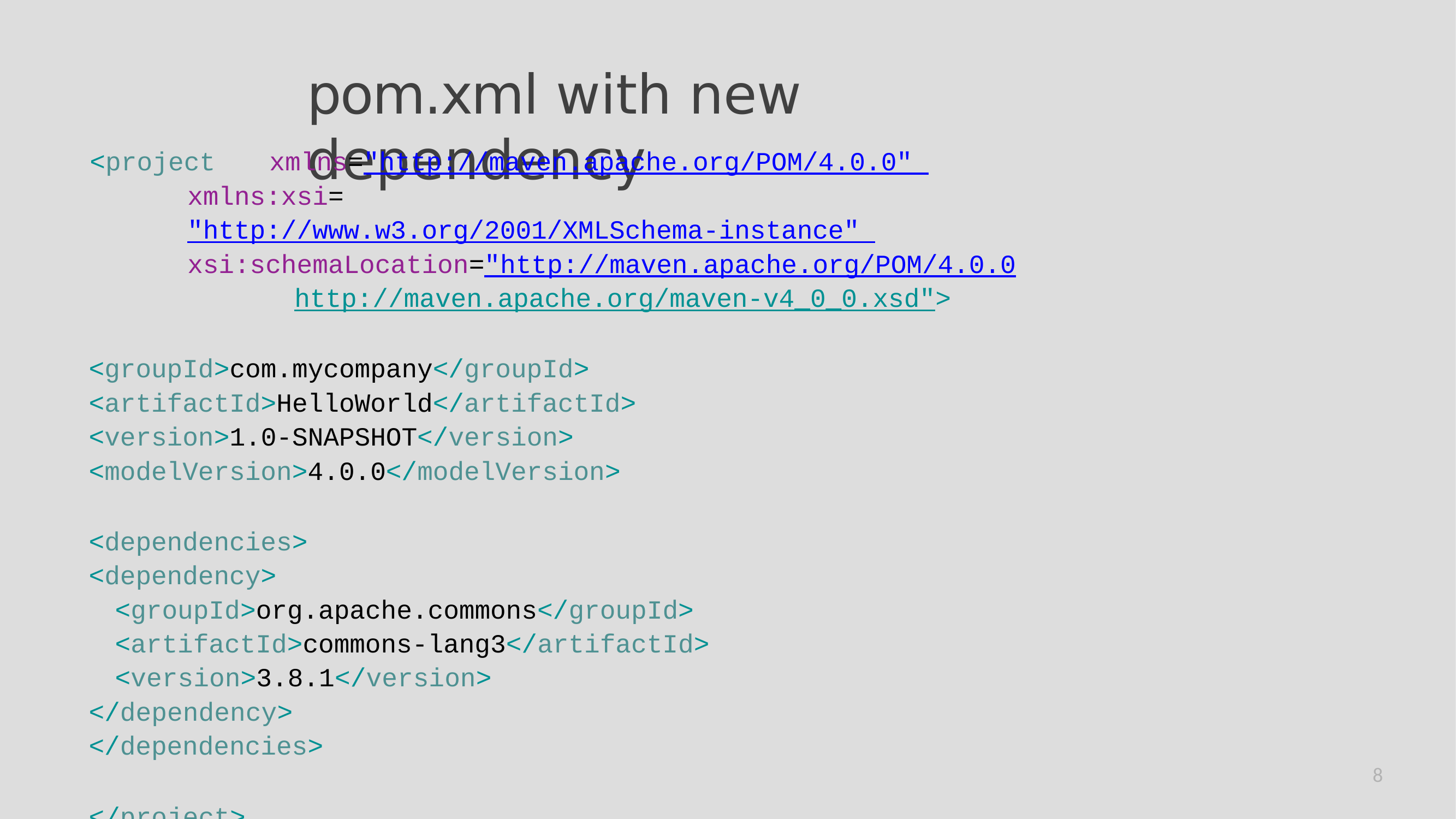

# pom.xml with new dependency
<project	xmlns="http://maven.apache.org/POM/4.0.0"  xmlns:xsi="http://www.w3.org/2001/XMLSchema-instance"  xsi:schemaLocation="http://maven.apache.org/POM/4.0.0
http://maven.apache.org/maven-v4_0_0.xsd">

<groupId>com.mycompany</groupId>
<artifactId>HelloWorld</artifactId>
<version>1.0-SNAPSHOT</version>
<modelVersion>4.0.0</modelVersion>

<dependencies>
<dependency>
<groupId>org.apache.commons</groupId>
<artifactId>commons-lang3</artifactId>
<version>3.8.1</version>
</dependency>
</dependencies>

</project>
8